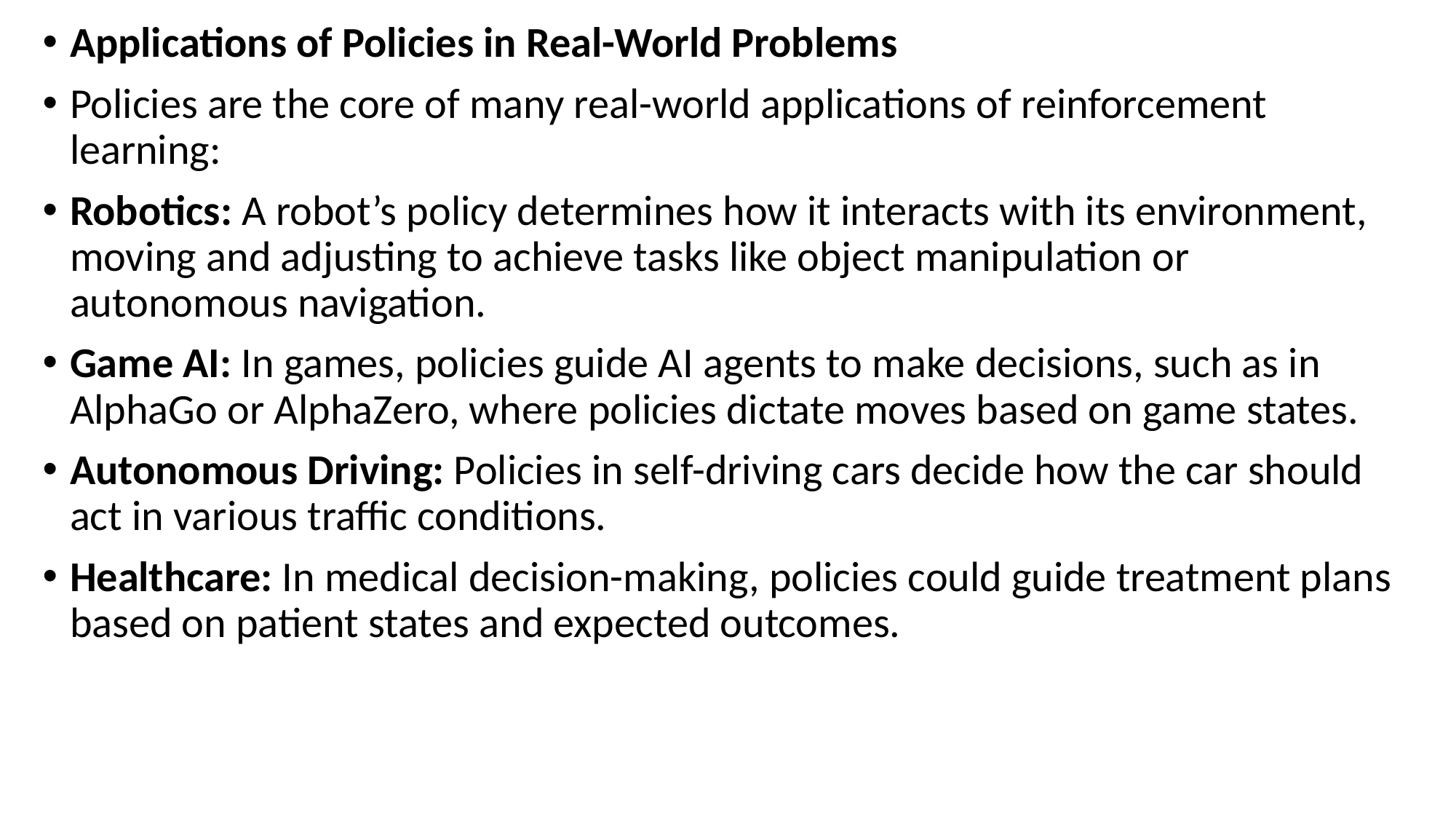

Applications of Policies in Real-World Problems
Policies are the core of many real-world applications of reinforcement learning:
Robotics: A robot’s policy determines how it interacts with its environment, moving and adjusting to achieve tasks like object manipulation or autonomous navigation.
Game AI: In games, policies guide AI agents to make decisions, such as in AlphaGo or AlphaZero, where policies dictate moves based on game states.
Autonomous Driving: Policies in self-driving cars decide how the car should act in various traffic conditions.
Healthcare: In medical decision-making, policies could guide treatment plans based on patient states and expected outcomes.